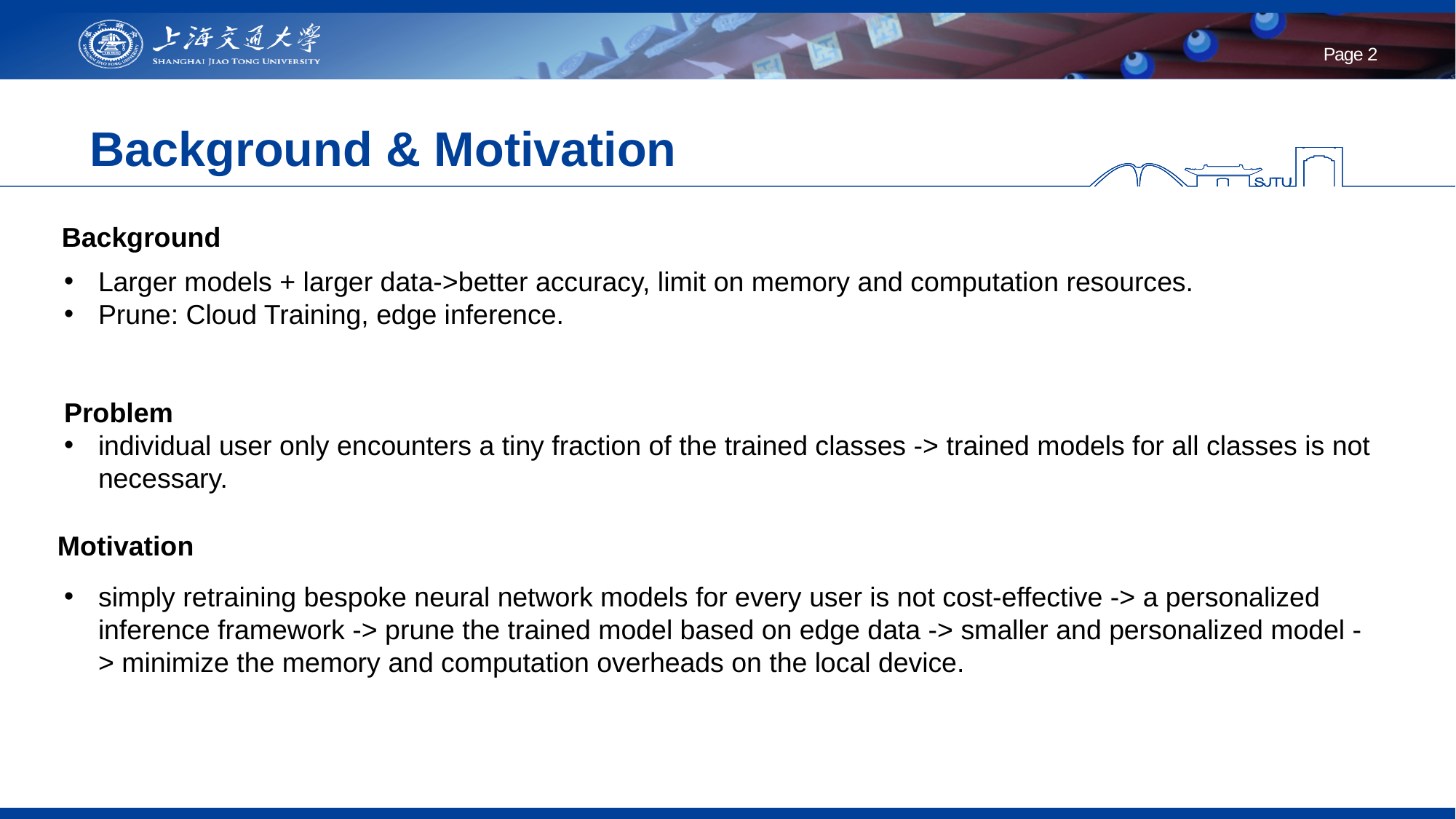

# Background & Motivation
Background
Larger models + larger data->better accuracy, limit on memory and computation resources.
Prune: Cloud Training, edge inference.

Problem
individual user only encounters a tiny fraction of the trained classes -> trained models for all classes is not necessary.

Motivation
simply retraining bespoke neural network models for every user is not cost-effective -> a personalized inference framework -> prune the trained model based on edge data -> smaller and personalized model -> minimize the memory and computation overheads on the local device.